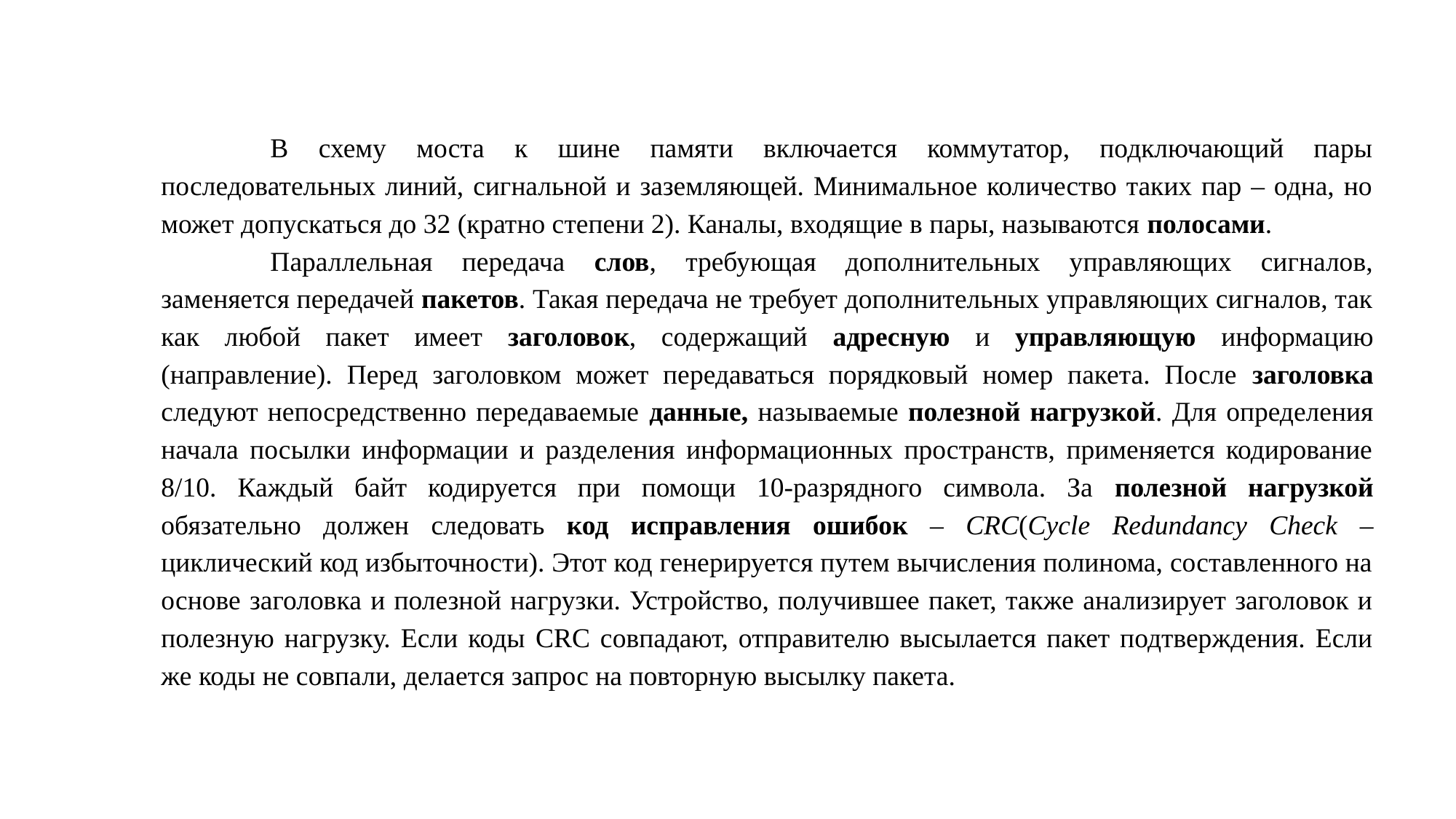

В схему моста к шине памяти включается коммутатор, подключающий пары последовательных линий, сигнальной и заземляющей. Минимальное количество таких пар – одна, но может допускаться до 32 (кратно степени 2). Каналы, входящие в пары, называются полосами.
	Параллельная передача слов, требующая дополнительных управляющих сигналов, заменяется передачей пакетов. Такая передача не требует дополнительных управляющих сигналов, так как любой пакет имеет заголовок, содержащий адресную и управляющую информацию (направление). Перед заголовком может передаваться порядковый номер пакета. После заголовка следуют непосредственно передаваемые данные, называемые полезной нагрузкой. Для определения начала посылки информации и разделения информационных пространств, применяется кодирование 8/10. Каждый байт кодируется при помощи 10-разрядного символа. За полезной нагрузкой обязательно должен следовать код исправления ошибок – CRC(Cycle Redundancy Check – циклический код избыточности). Этот код генерируется путем вычисления полинома, составленного на основе заголовка и полезной нагрузки. Устройство, получившее пакет, также анализирует заголовок и полезную нагрузку. Если коды CRC совпадают, отправителю высылается пакет подтверждения. Если же коды не совпали, делается запрос на повторную высылку пакета.